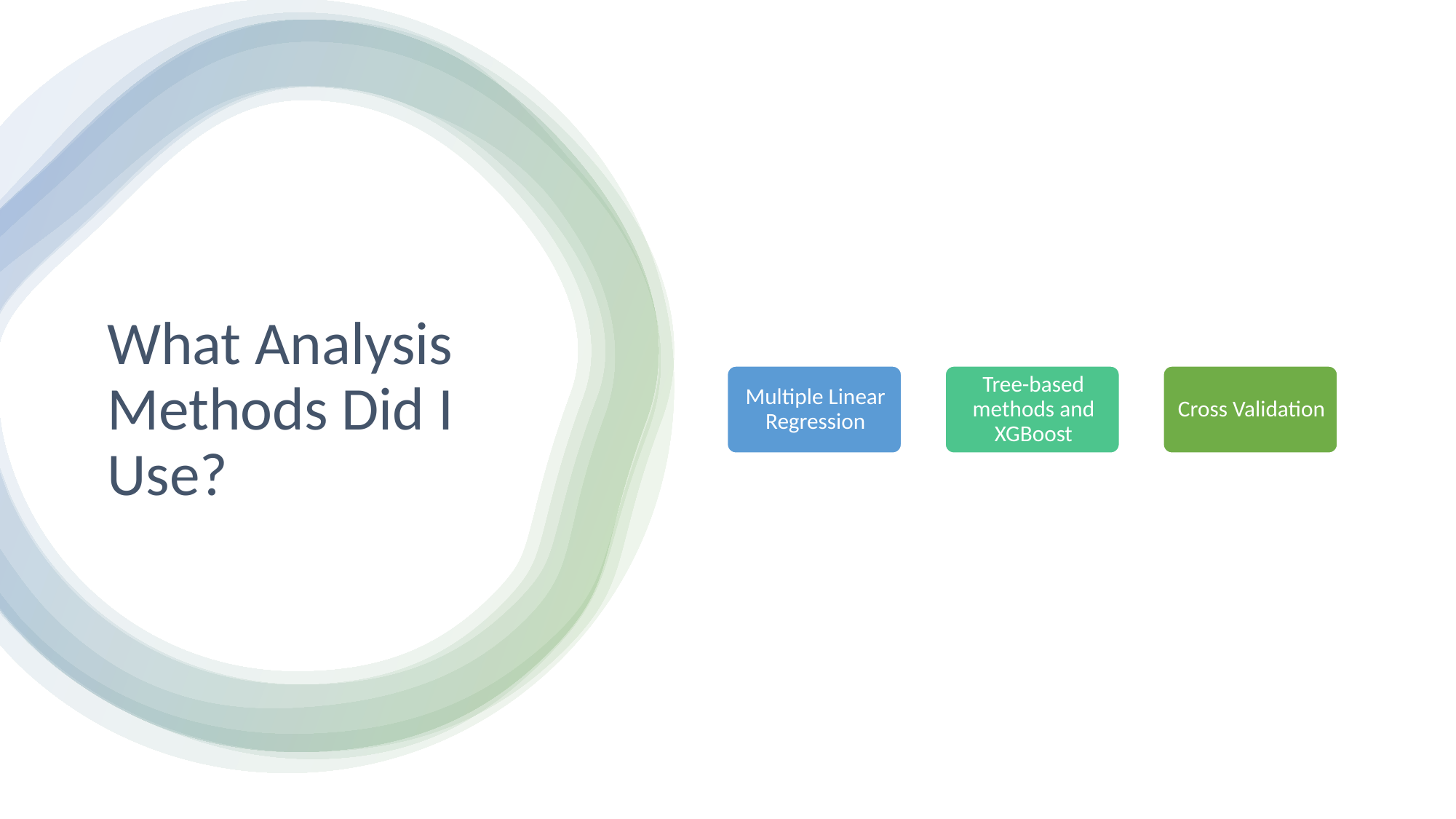

Multiple Linear Regression
Tree-based methods and XGBoost
Cross Validation
# What Analysis Methods Did I Use?